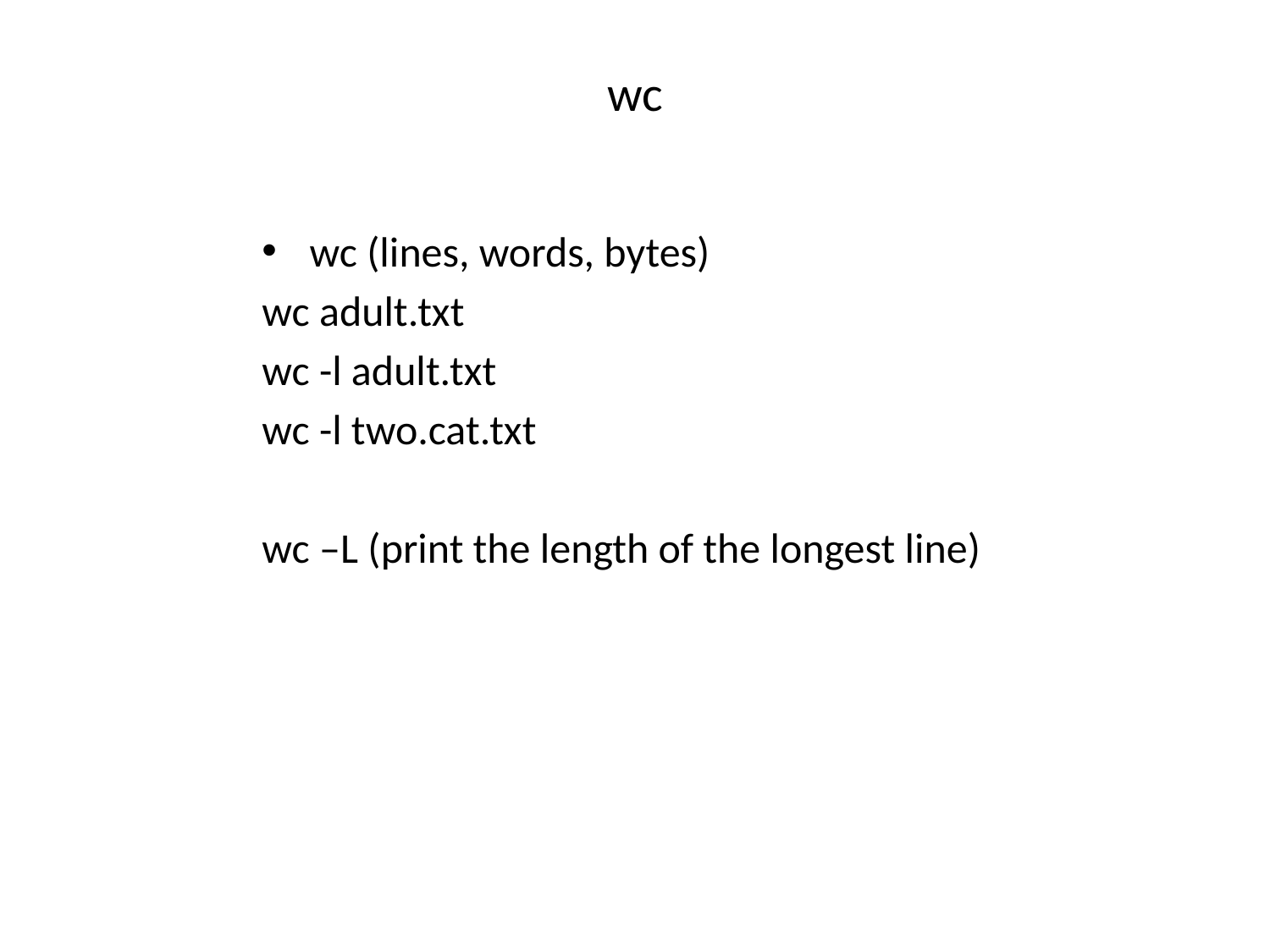

# wc
wc (lines, words, bytes)
wc adult.txt
wc -l adult.txt
wc -l two.cat.txt

wc –L (print the length of the longest line)